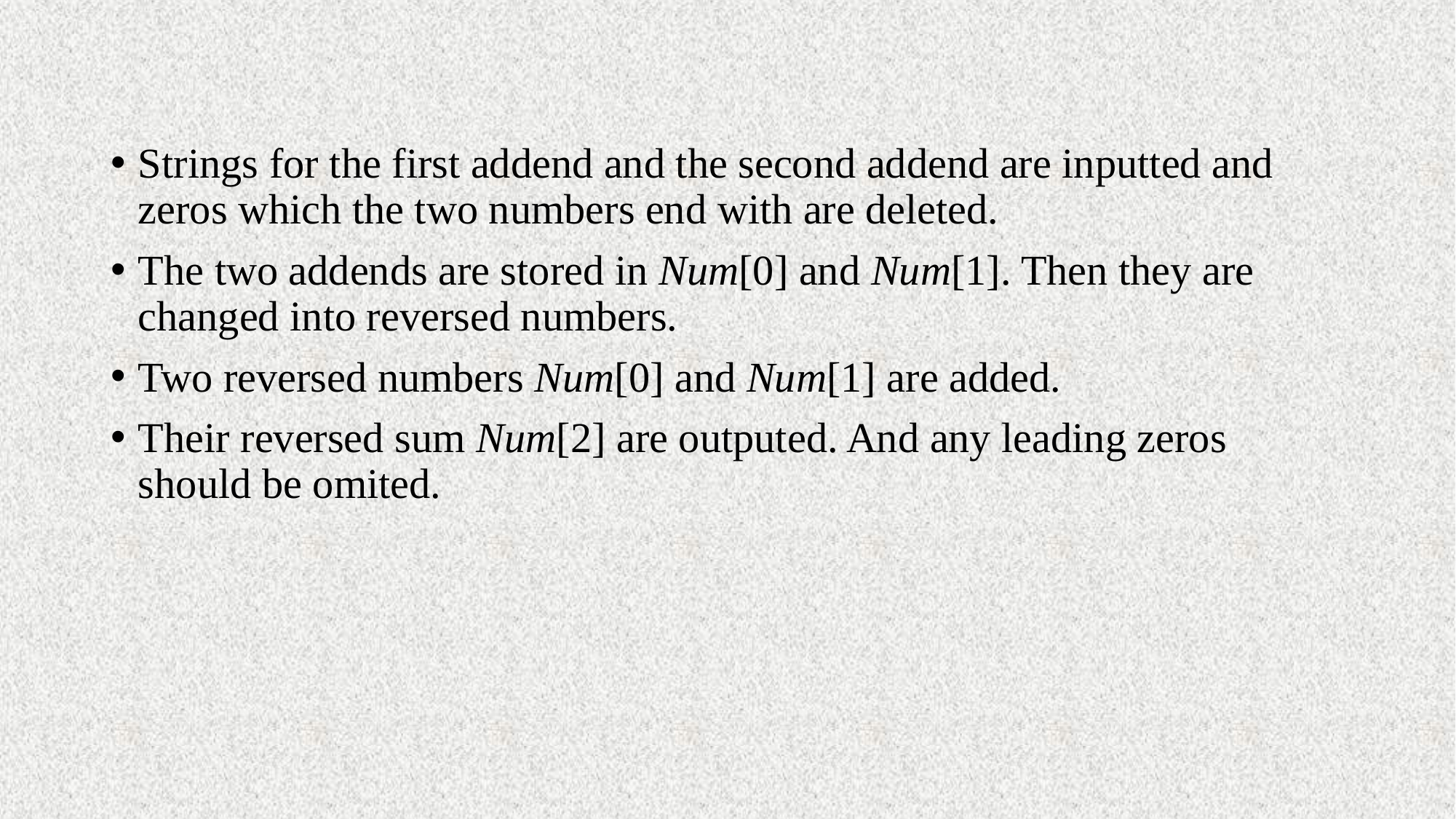

#
Strings for the first addend and the second addend are inputted and zeros which the two numbers end with are deleted.
The two addends are stored in Num[0] and Num[1]. Then they are changed into reversed numbers.
Two reversed numbers Num[0] and Num[1] are added.
Their reversed sum Num[2] are outputed. And any leading zeros should be omited.